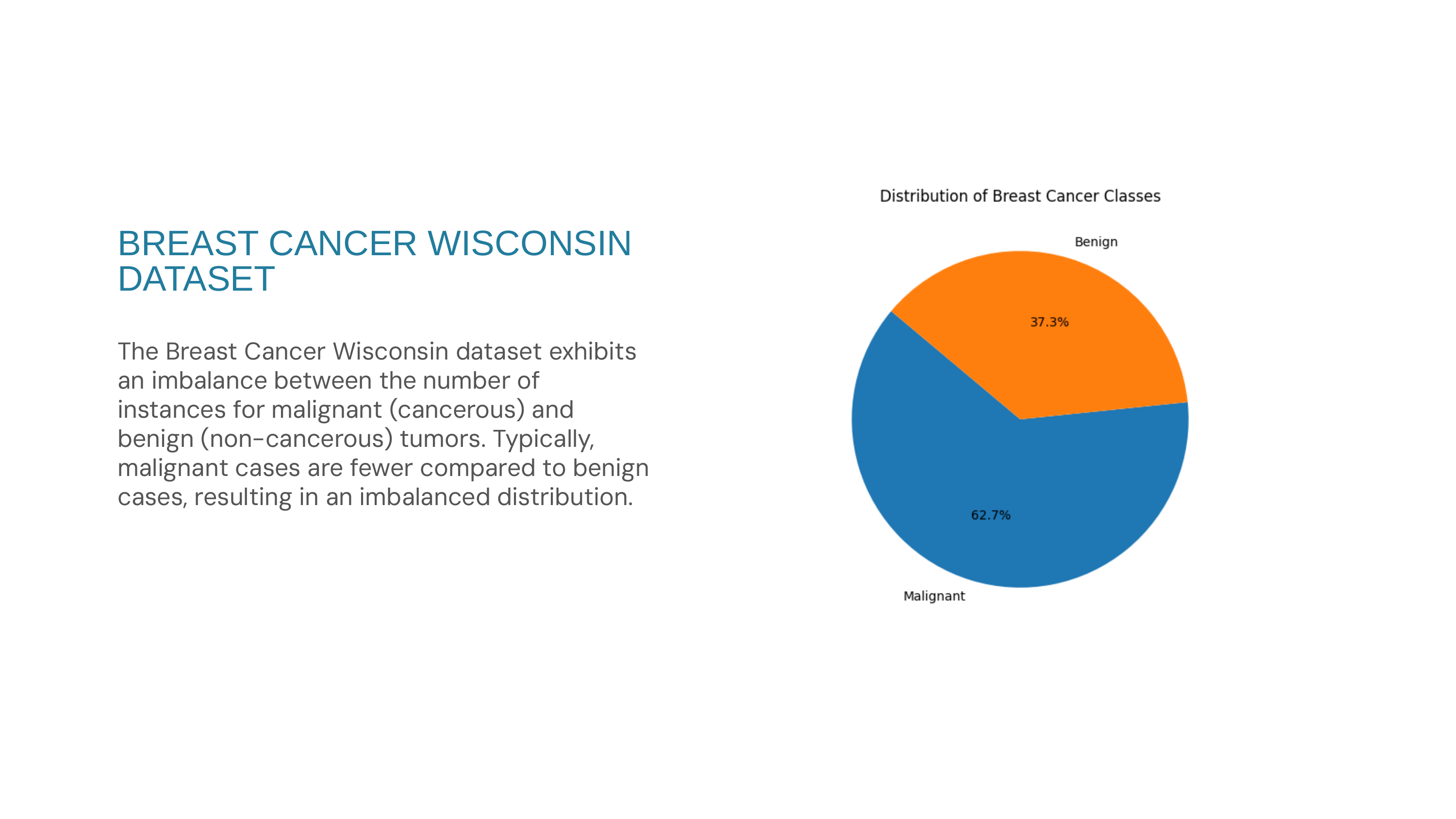

BREAST CANCER WISCONSIN DATASET
The Breast Cancer Wisconsin dataset exhibits an imbalance between the number of instances for malignant (cancerous) and benign (non-cancerous) tumors. Typically, malignant cases are fewer compared to benign cases, resulting in an imbalanced distribution.